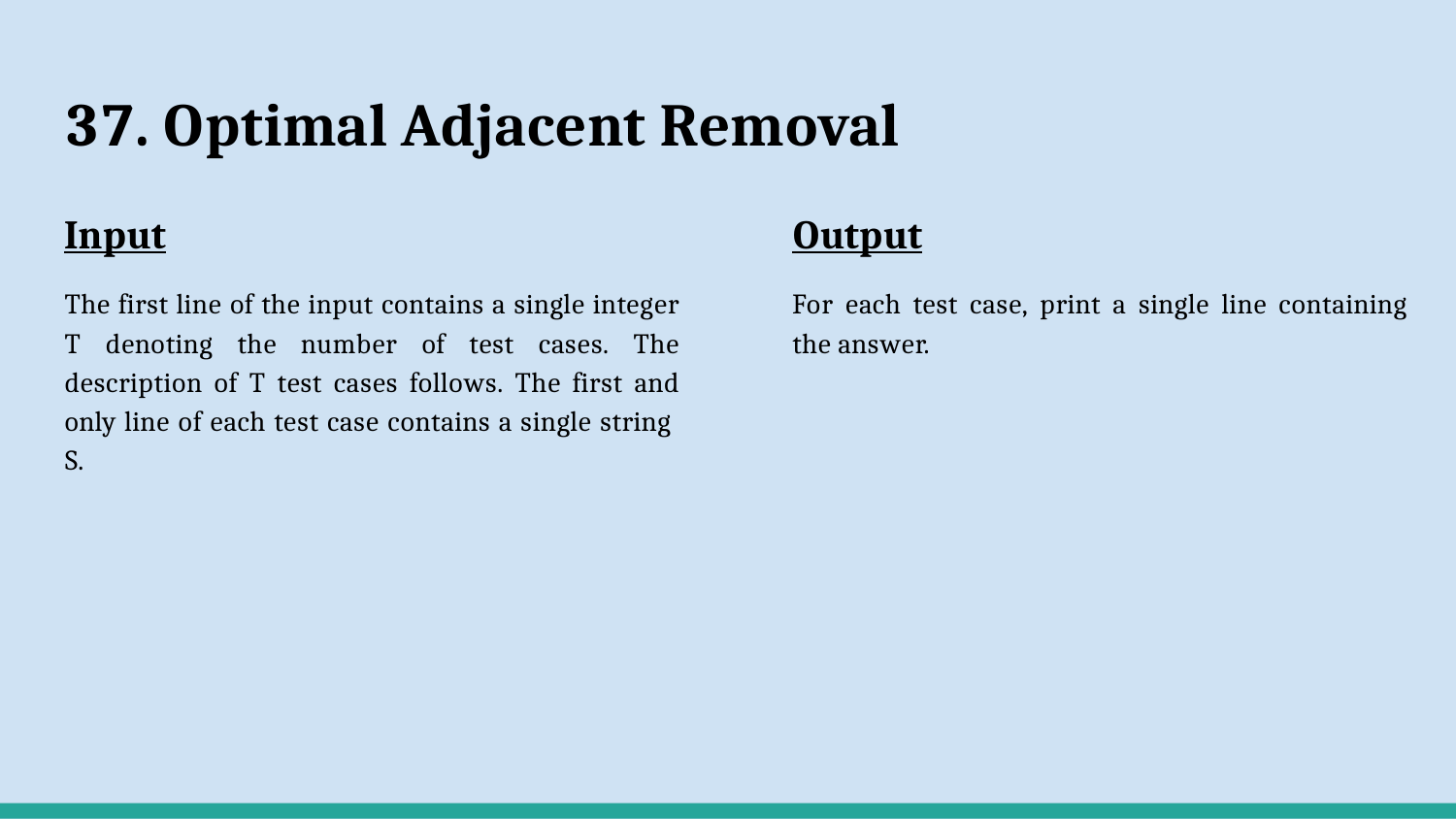

# 37. Optimal Adjacent Removal
Input
The first line of the input contains a single integer T denoting the number of test cases. The description of T test cases follows. The first and only line of each test case contains a single string  S.

Output
For each test case, print a single line containing the answer.